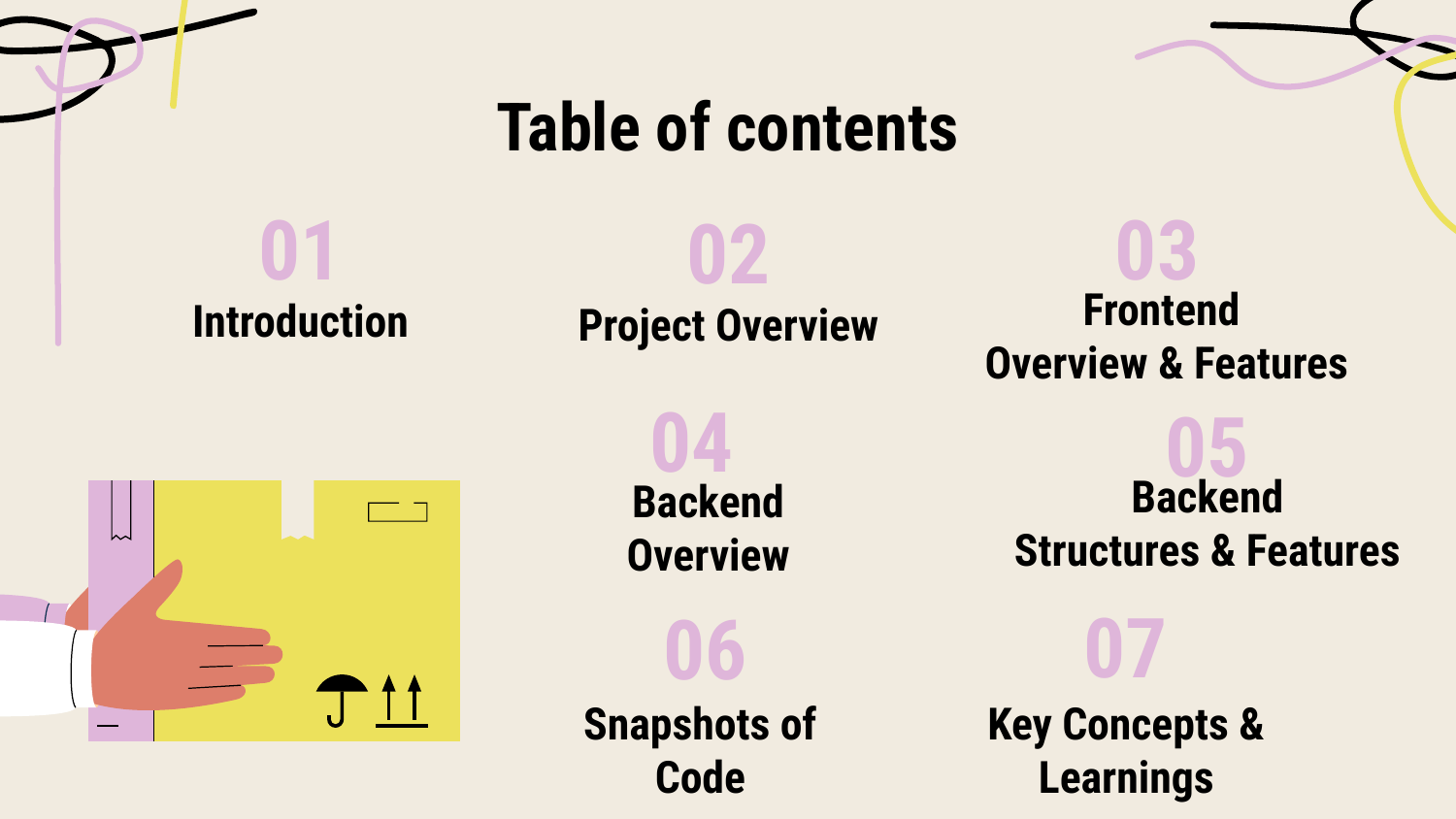

Table of contents
01
03
02
# Introduction
Project Overview
Frontend
Overview & Features
04
05
Backend
Structures & Features

Backend
Overview
07
06
Snapshots of
Code
Key Concepts &
Learnings